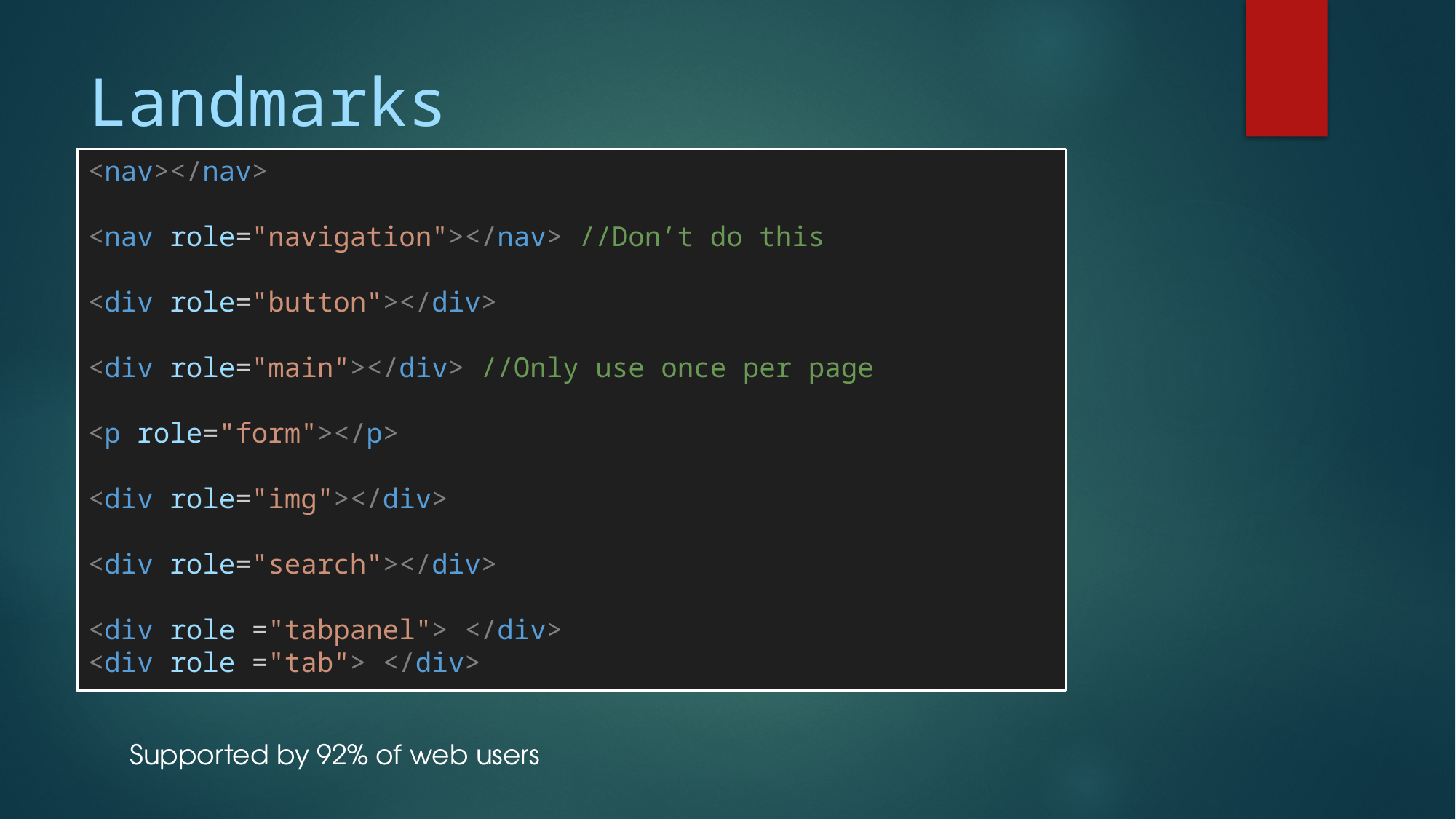

# Landmarks
<nav></nav>

<nav role="navigation"></nav> //Don’t do this

<div role="button"></div>

<div role="main"></div> //Only use once per page

<p role="form"></p>

<div role="img"></div>

<div role="search"></div>

<div role ="tabpanel"> </div>
<div role ="tab"> </div>

Supported by 92% of web users